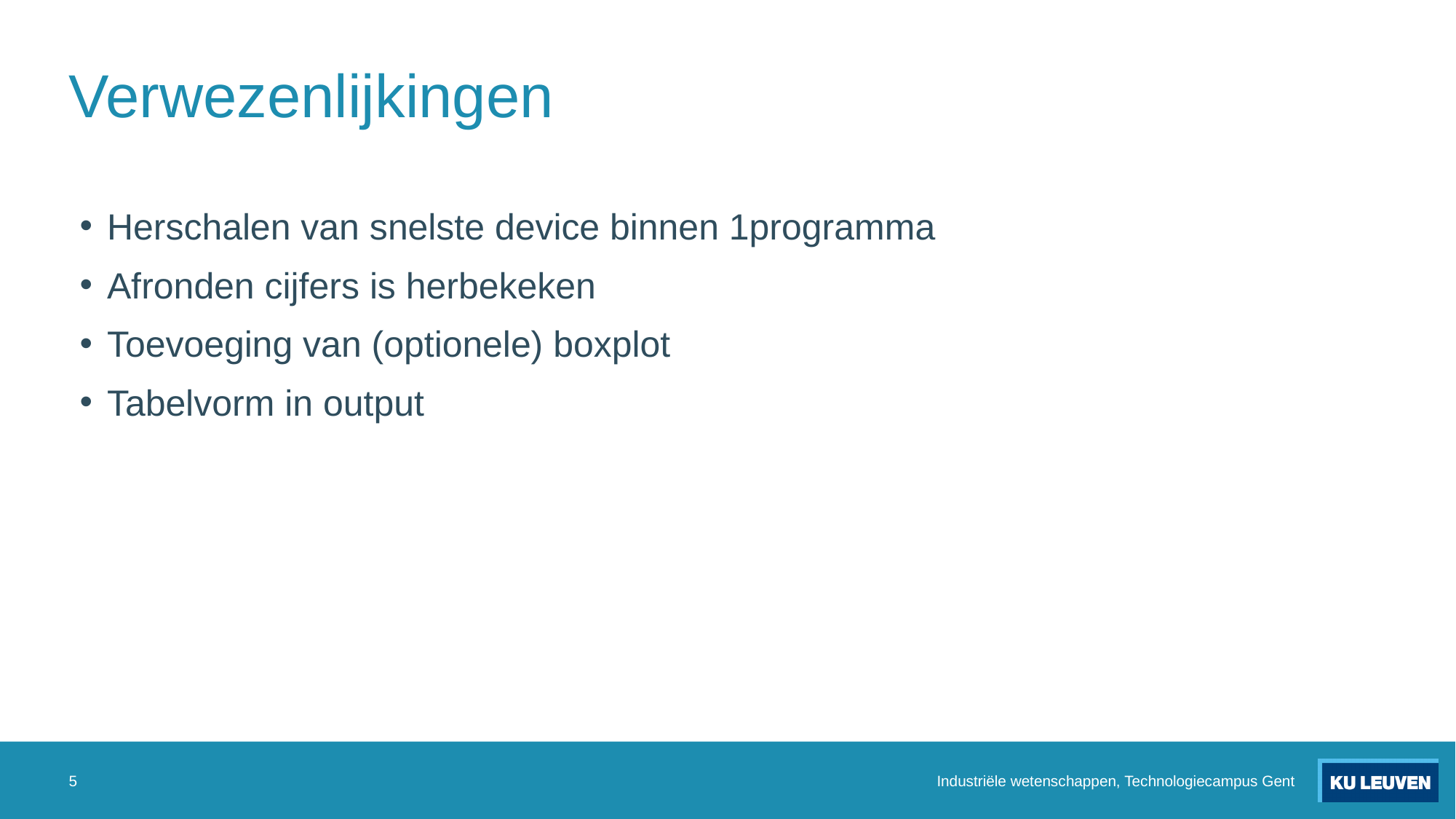

# Verwezenlijkingen
Herschalen van snelste device binnen 1programma
Afronden cijfers is herbekeken
Toevoeging van (optionele) boxplot
Tabelvorm in output

5
Industriële wetenschappen, Technologiecampus Gent